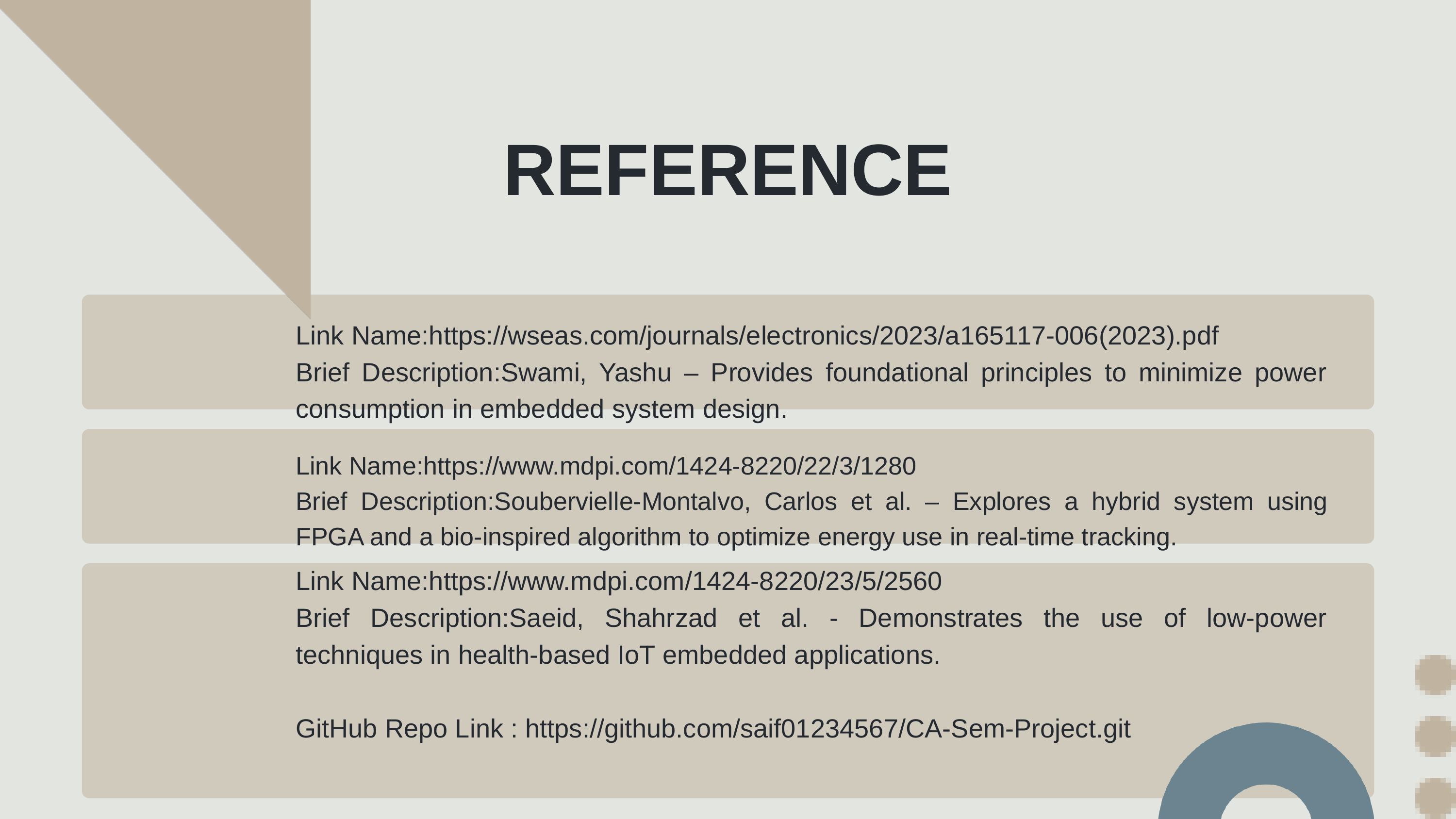

REFERENCE

Link Name:https://wseas.com/journals/electronics/2023/a165117-006(2023).pdf
﻿Brief Description:Swami, Yashu – Provides foundational principles to minimize power consumption in embedded system design.

Link Name:https://www.mdpi.com/1424-8220/22/3/1280
﻿Brief Description:Soubervielle-Montalvo, Carlos et al. – Explores a hybrid system using FPGA and a bio-inspired algorithm to optimize energy use in real-time tracking.
Link Name:https://www.mdpi.com/1424-8220/23/5/2560
﻿Brief Description:Saeid, Shahrzad et al. - Demonstrates the use of low-power techniques in health-based IoT embedded applications.

GitHub Repo Link : https://github.com/saif01234567/CA-Sem-Project.git